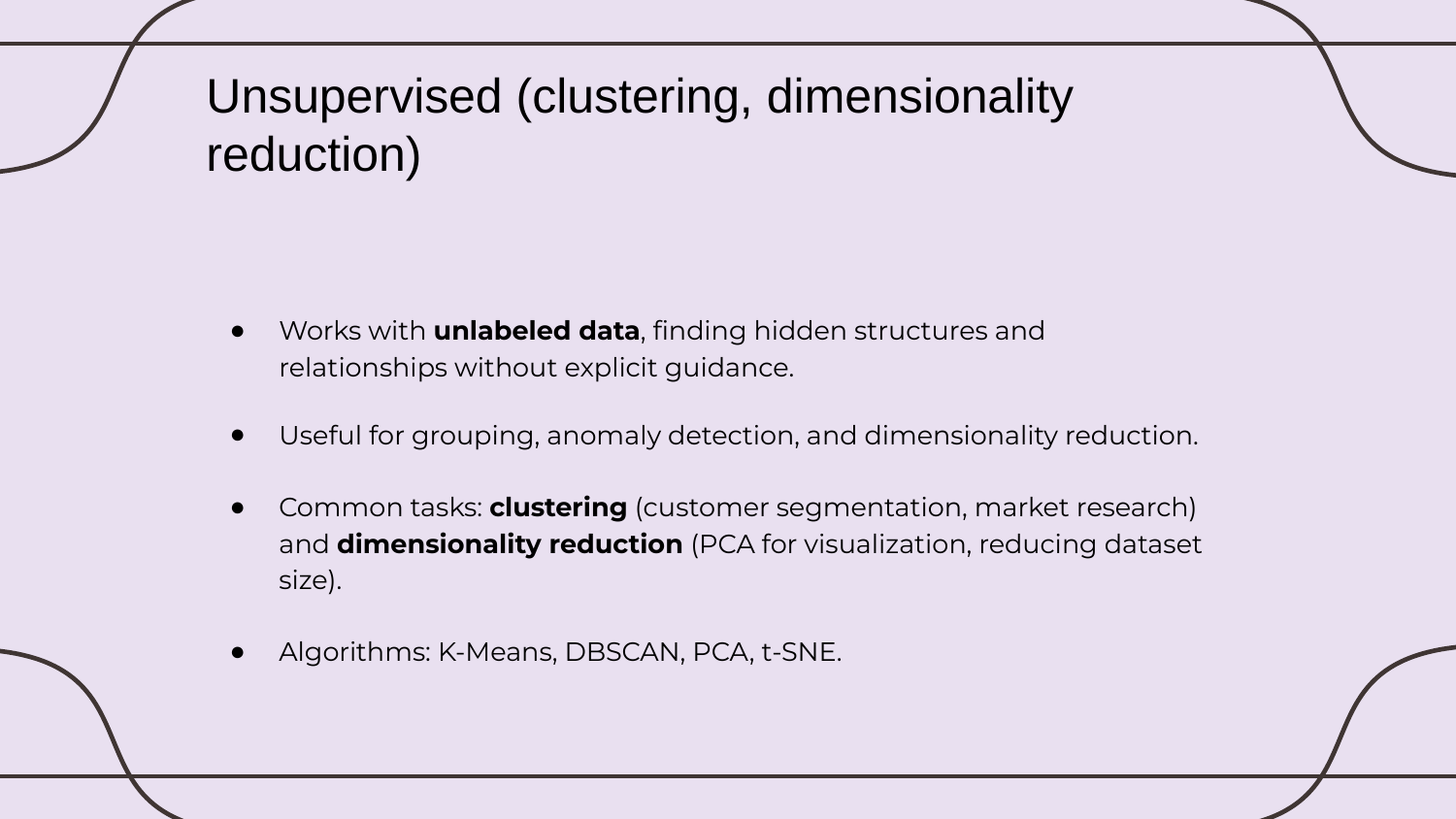

# Unsupervised (clustering, dimensionality reduction)
Works with unlabeled data, finding hidden structures and relationships without explicit guidance.
Useful for grouping, anomaly detection, and dimensionality reduction.
Common tasks: clustering (customer segmentation, market research) and dimensionality reduction (PCA for visualization, reducing dataset size).
Algorithms: K-Means, DBSCAN, PCA, t-SNE.